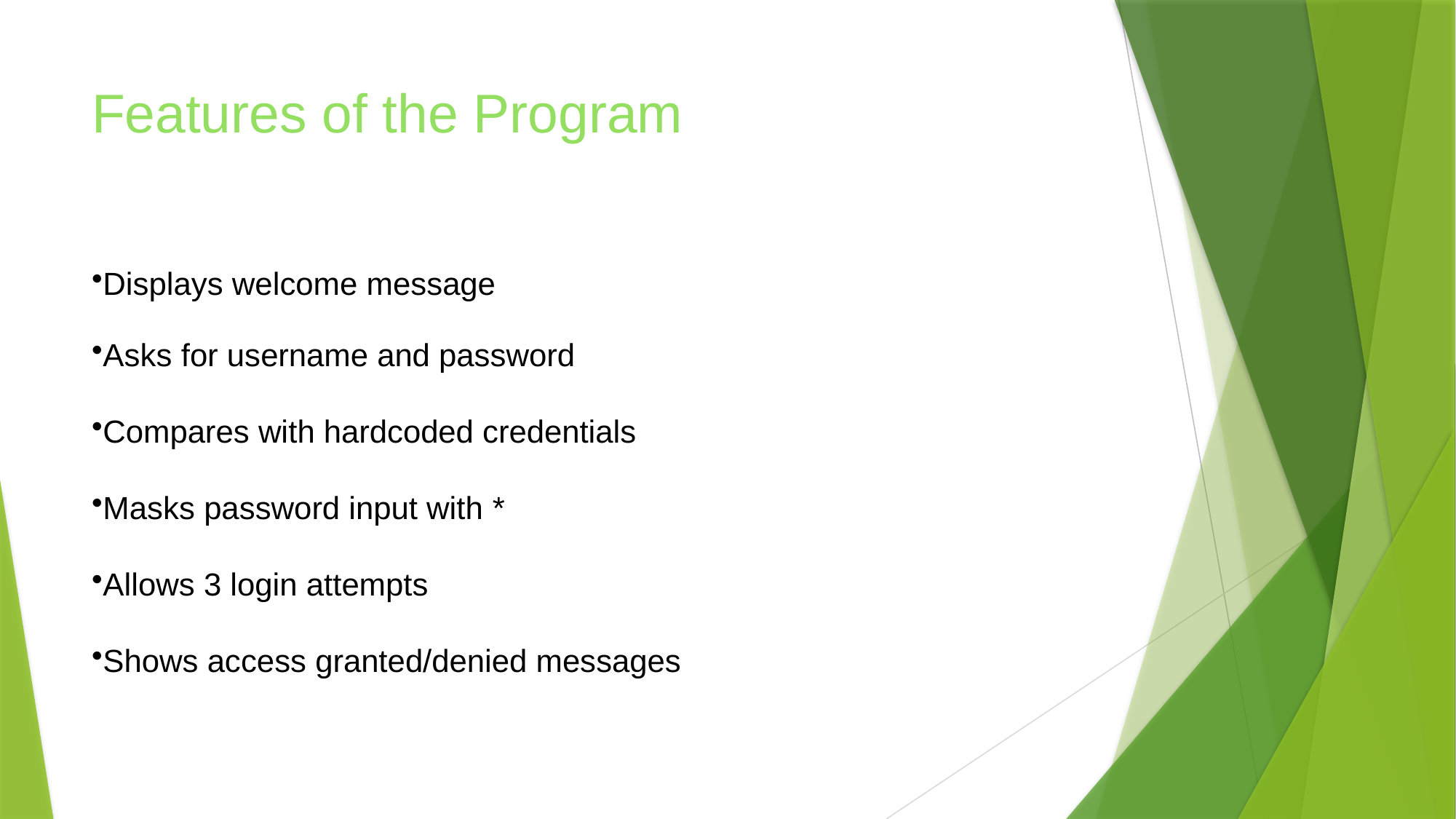

# Features of the Program
Displays welcome message

Asks for username and password

Compares with hardcoded credentials

Masks password input with *

Allows 3 login attempts

Shows access granted/denied messages